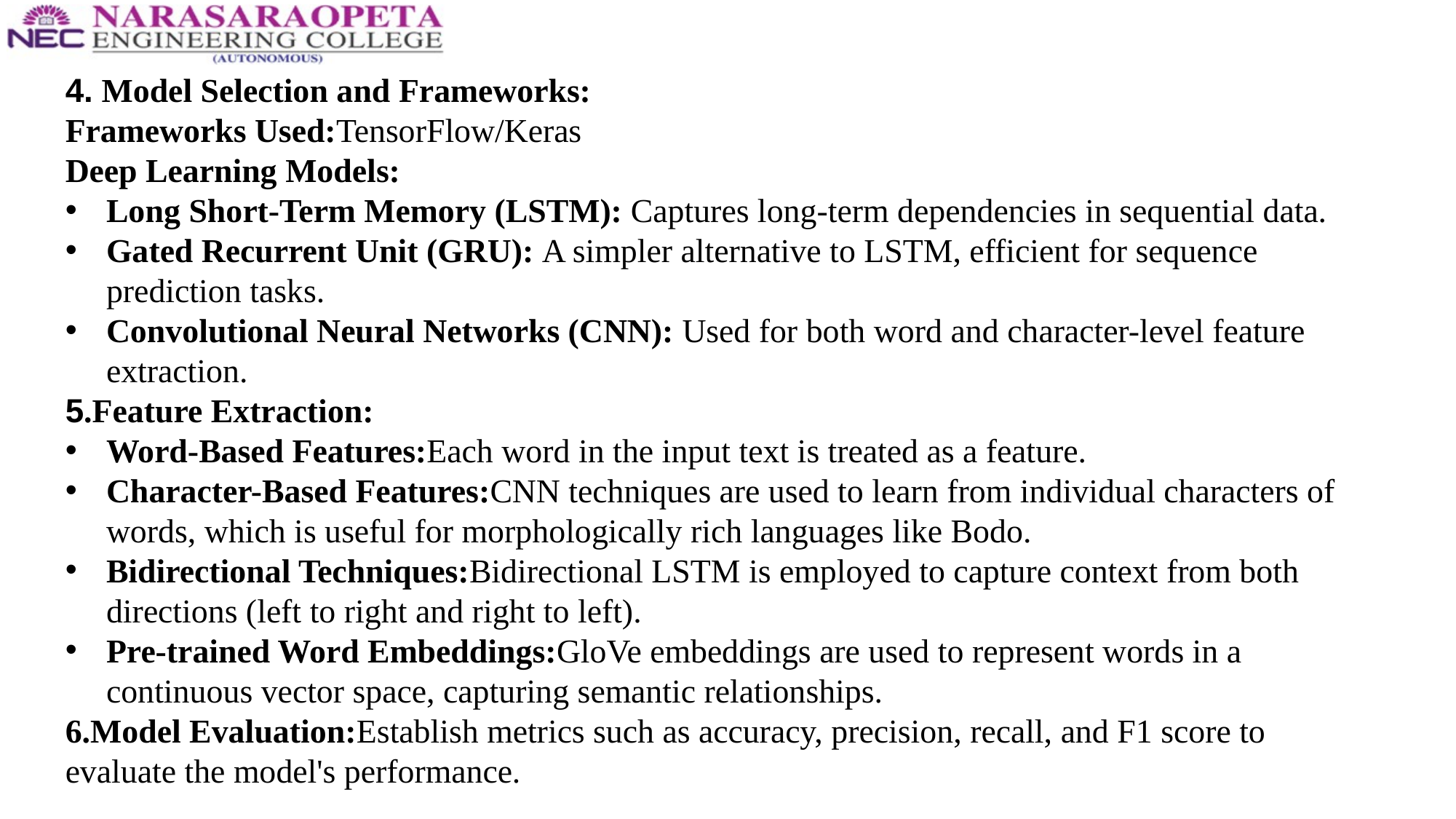

4. Model Selection and Frameworks:
Frameworks Used:TensorFlow/Keras
Deep Learning Models:
Long Short-Term Memory (LSTM): Captures long-term dependencies in sequential data.
Gated Recurrent Unit (GRU): A simpler alternative to LSTM, efficient for sequence prediction tasks.
Convolutional Neural Networks (CNN): Used for both word and character-level feature extraction.
5.Feature Extraction:
Word-Based Features:Each word in the input text is treated as a feature.
Character-Based Features:CNN techniques are used to learn from individual characters of words, which is useful for morphologically rich languages like Bodo.
Bidirectional Techniques:Bidirectional LSTM is employed to capture context from both directions (left to right and right to left).
Pre-trained Word Embeddings:GloVe embeddings are used to represent words in a continuous vector space, capturing semantic relationships.
6.Model Evaluation:Establish metrics such as accuracy, precision, recall, and F1 score to evaluate the model's performance.